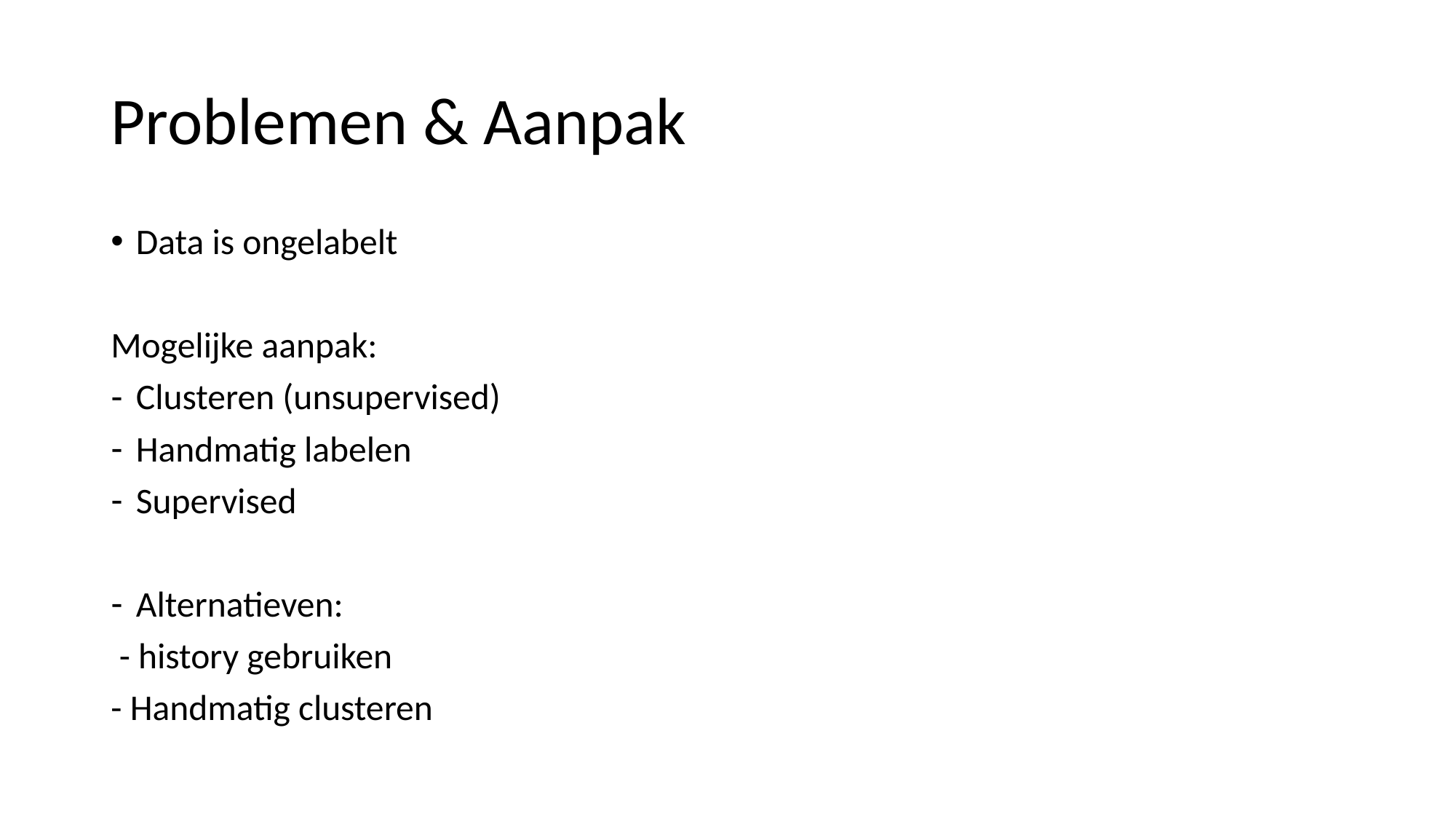

# Problemen & Aanpak
Data is ongelabelt

Mogelijke aanpak:
Clusteren (unsupervised)
Handmatig labelen
Supervised

Alternatieven:
 - history gebruiken
- Handmatig clusteren